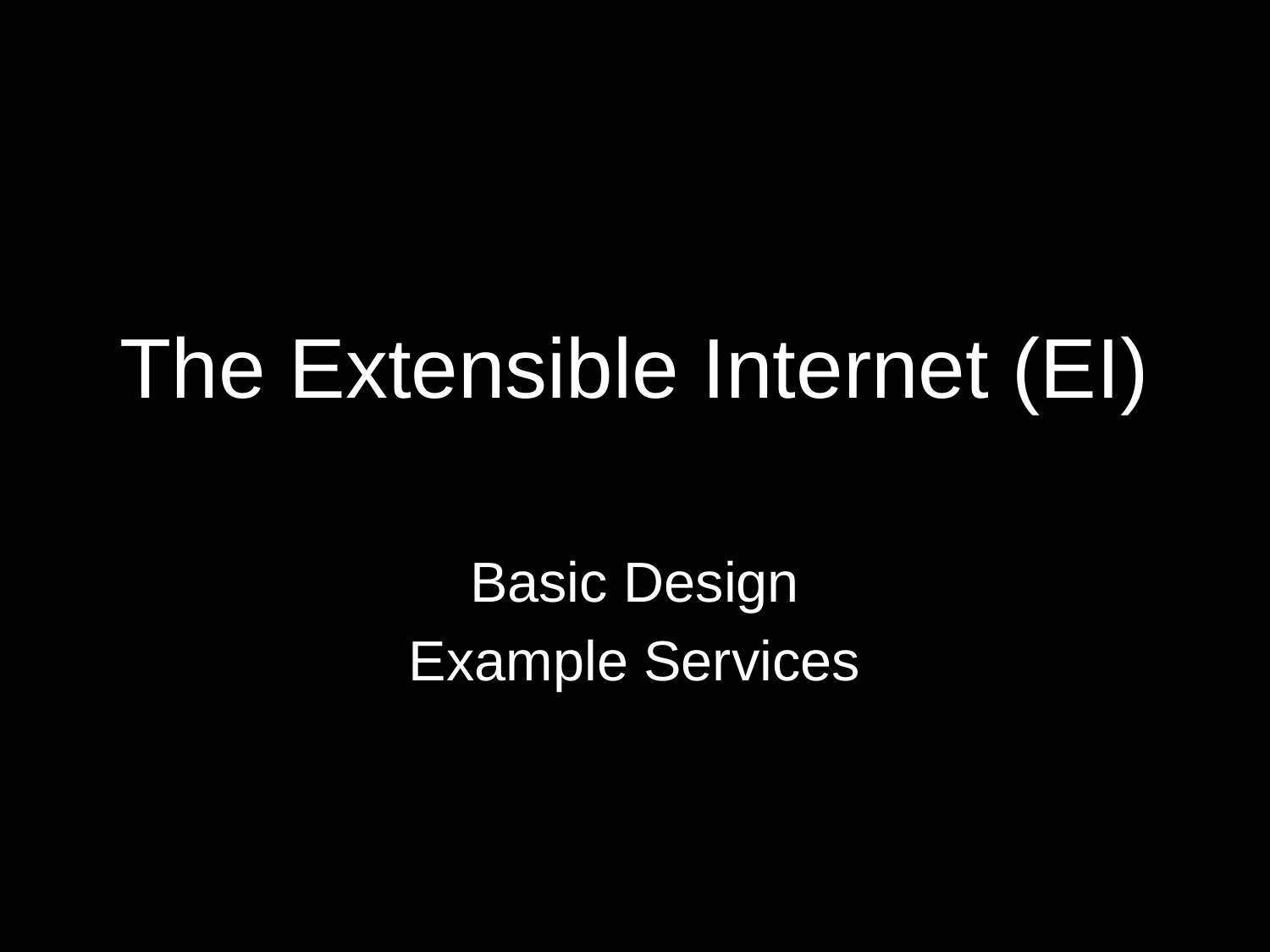

# The Extensible Internet (EI)
Basic Design
Example Services